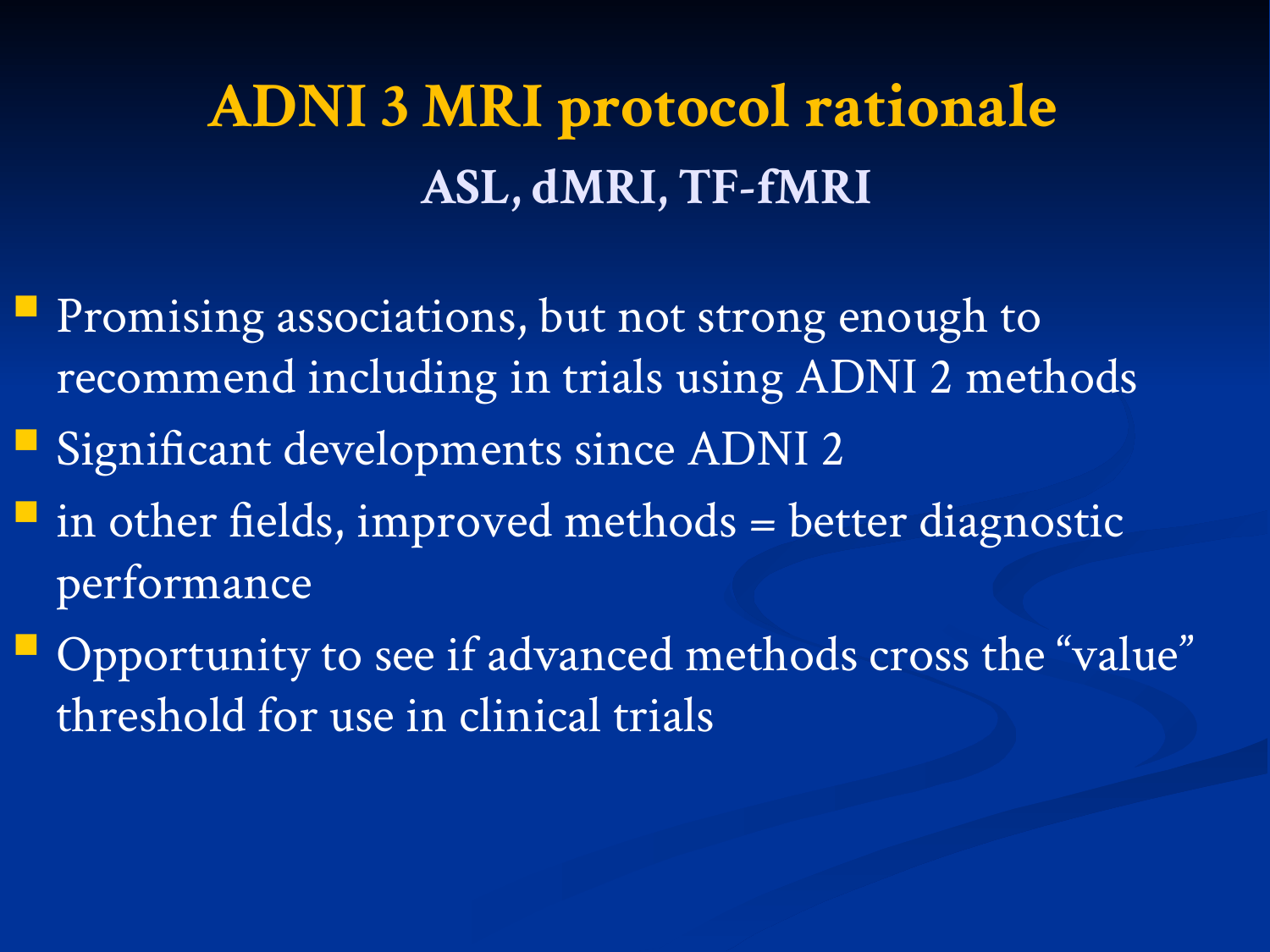

# ADNI 3 MRI protocol rationale ASL, dMRI, TF-fMRI
Promising associations, but not strong enough to recommend including in trials using ADNI 2 methods
Significant developments since ADNI 2
in other fields, improved methods = better diagnostic performance
Opportunity to see if advanced methods cross the “value” threshold for use in clinical trials